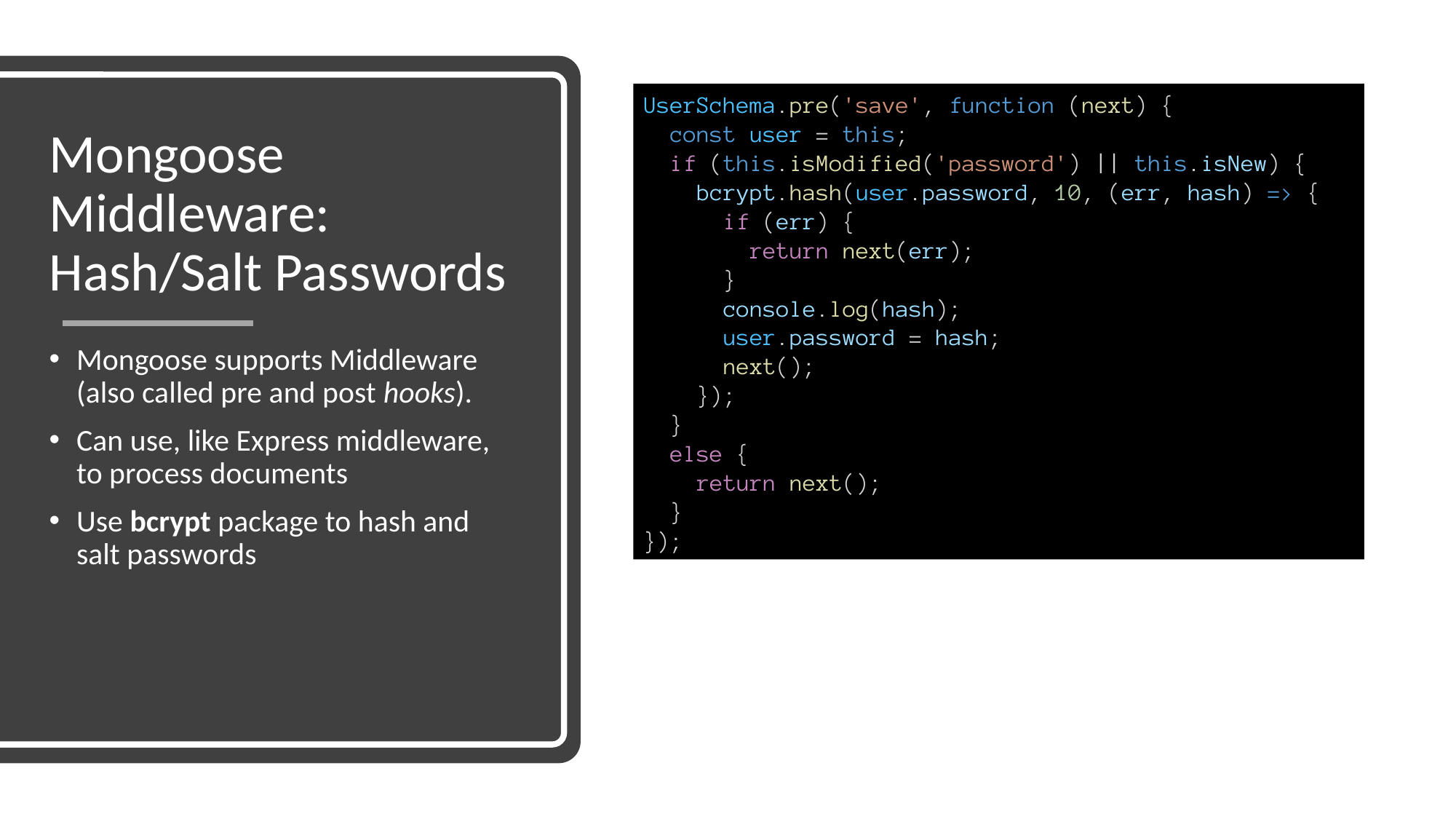

UserSchema.pre('save', function (next) {
  const user = this;
  if (this.isModified('password') || this.isNew) {
    bcrypt.hash(user.password, 10, (err, hash) => {
      if (err) {
        return next(err);
      }
      console.log(hash);
      user.password = hash;
      next();
    });
  }
  else {
    return next();
  }
});
# Mongoose Middleware: Hash/Salt Passwords

Mongoose supports Middleware (also called pre and post hooks).
Can use, like Express middleware, to process documents
Use bcrypt package to hash and salt passwords